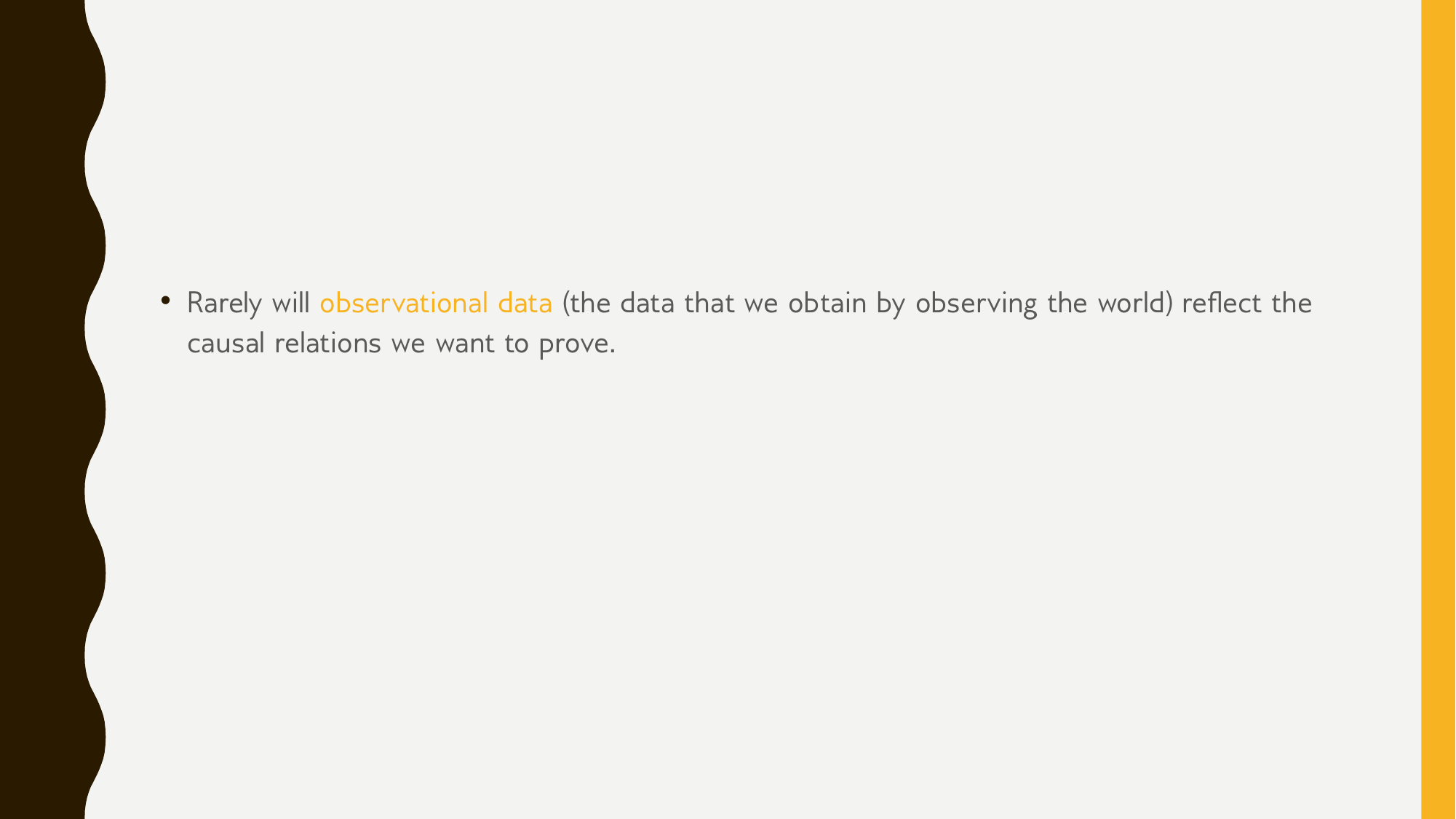

#
Rarely will observational data (the data that we obtain by observing the world) reflect the causal relations we want to prove.